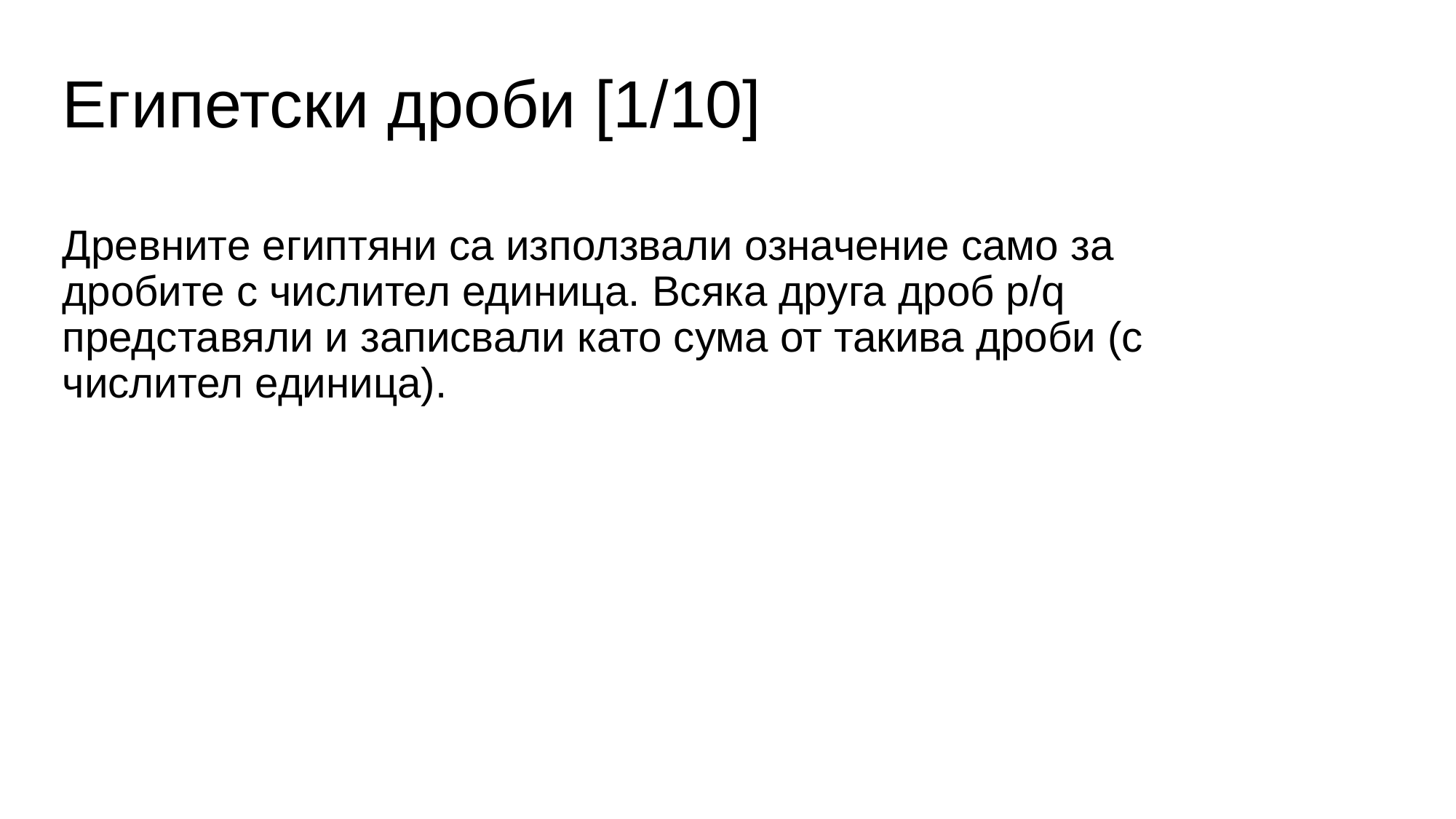

# Египетски дроби [1/10]
Древните египтяни са използвали означение само за дробите с числител единица. Всяка друга дроб p/q представяли и записвали като сума от такива дроби (с числител единица).